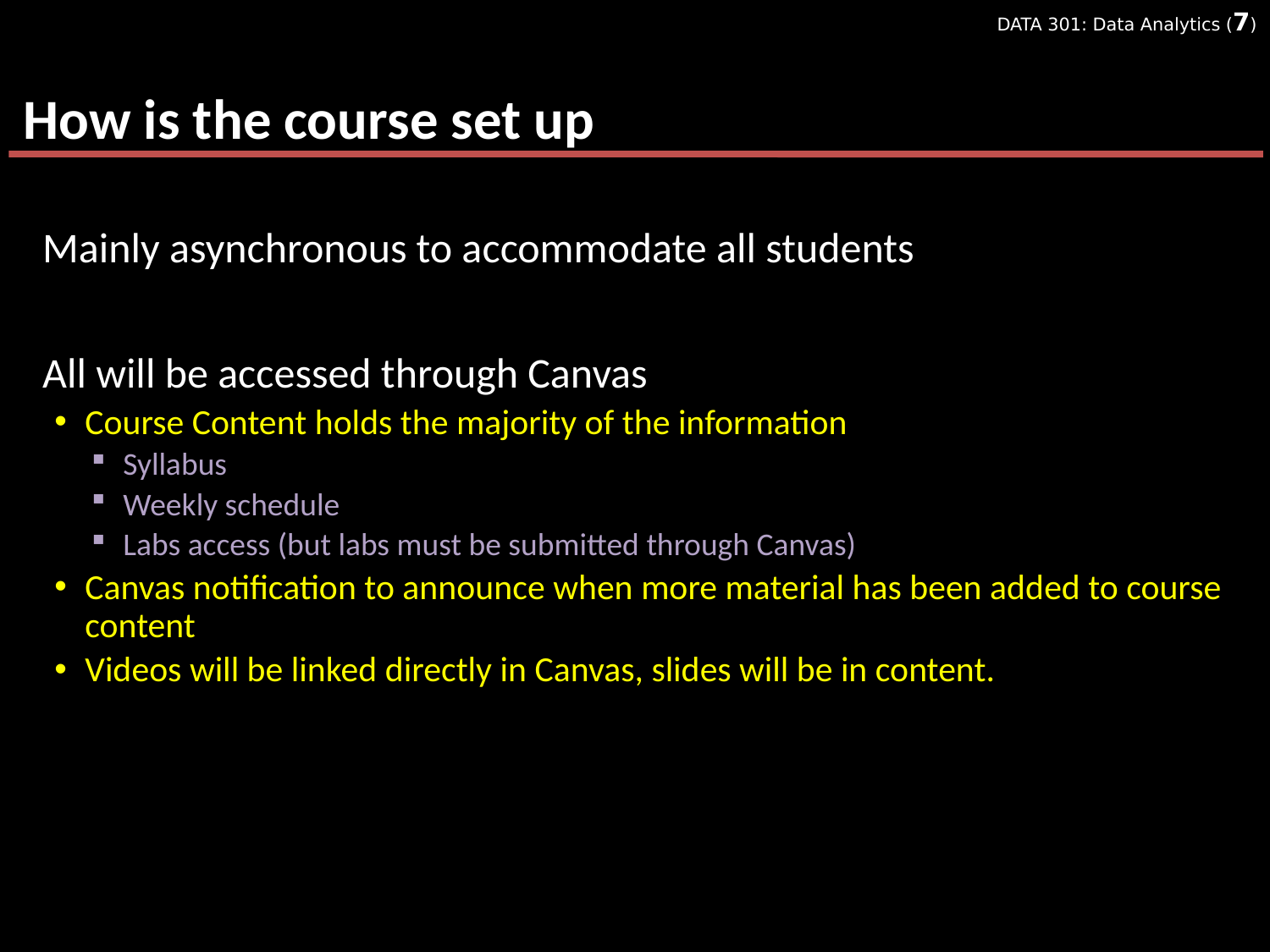

# How is the course set up

Mainly asynchronous to accommodate all students

All will be accessed through Canvas
Course Content holds the majority of the information
Syllabus
Weekly schedule
Labs access (but labs must be submitted through Canvas)
Canvas notification to announce when more material has been added to course content
Videos will be linked directly in Canvas, slides will be in content.